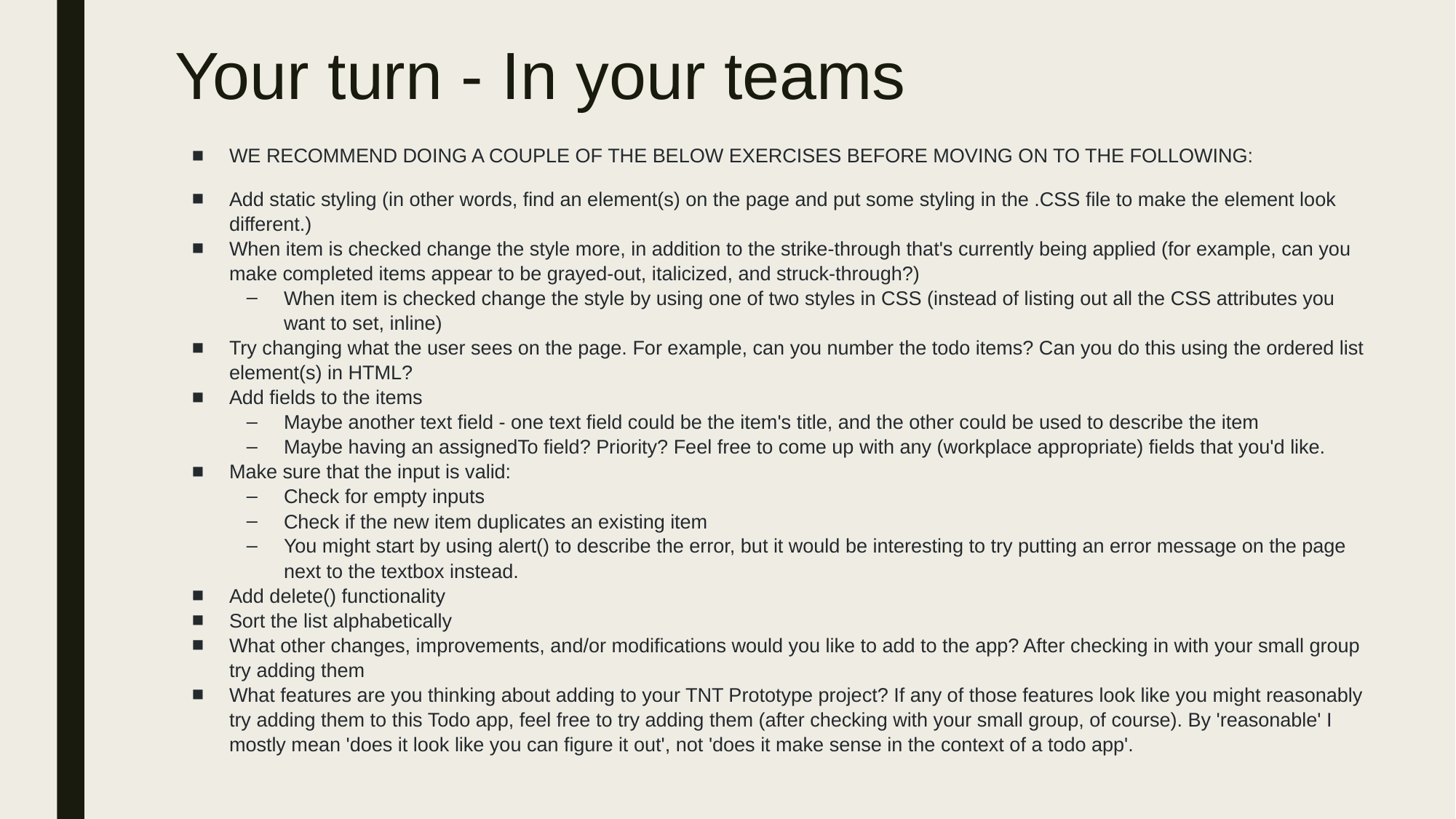

# Your turn - In your teams
WE RECOMMEND DOING A COUPLE OF THE BELOW EXERCISES BEFORE MOVING ON TO THE FOLLOWING:
Add static styling (in other words, find an element(s) on the page and put some styling in the .CSS file to make the element look different.)
When item is checked change the style more, in addition to the strike-through that's currently being applied (for example, can you make completed items appear to be grayed-out, italicized, and struck-through?)
When item is checked change the style by using one of two styles in CSS (instead of listing out all the CSS attributes you want to set, inline)
Try changing what the user sees on the page. For example, can you number the todo items? Can you do this using the ordered list element(s) in HTML?
Add fields to the items
Maybe another text field - one text field could be the item's title, and the other could be used to describe the item
Maybe having an assignedTo field? Priority? Feel free to come up with any (workplace appropriate) fields that you'd like.
Make sure that the input is valid:
Check for empty inputs
Check if the new item duplicates an existing item
You might start by using alert() to describe the error, but it would be interesting to try putting an error message on the page next to the textbox instead.
Add delete() functionality
Sort the list alphabetically
What other changes, improvements, and/or modifications would you like to add to the app? After checking in with your small group try adding them
What features are you thinking about adding to your TNT Prototype project? If any of those features look like you might reasonably try adding them to this Todo app, feel free to try adding them (after checking with your small group, of course). By 'reasonable' I mostly mean 'does it look like you can figure it out', not 'does it make sense in the context of a todo app'.